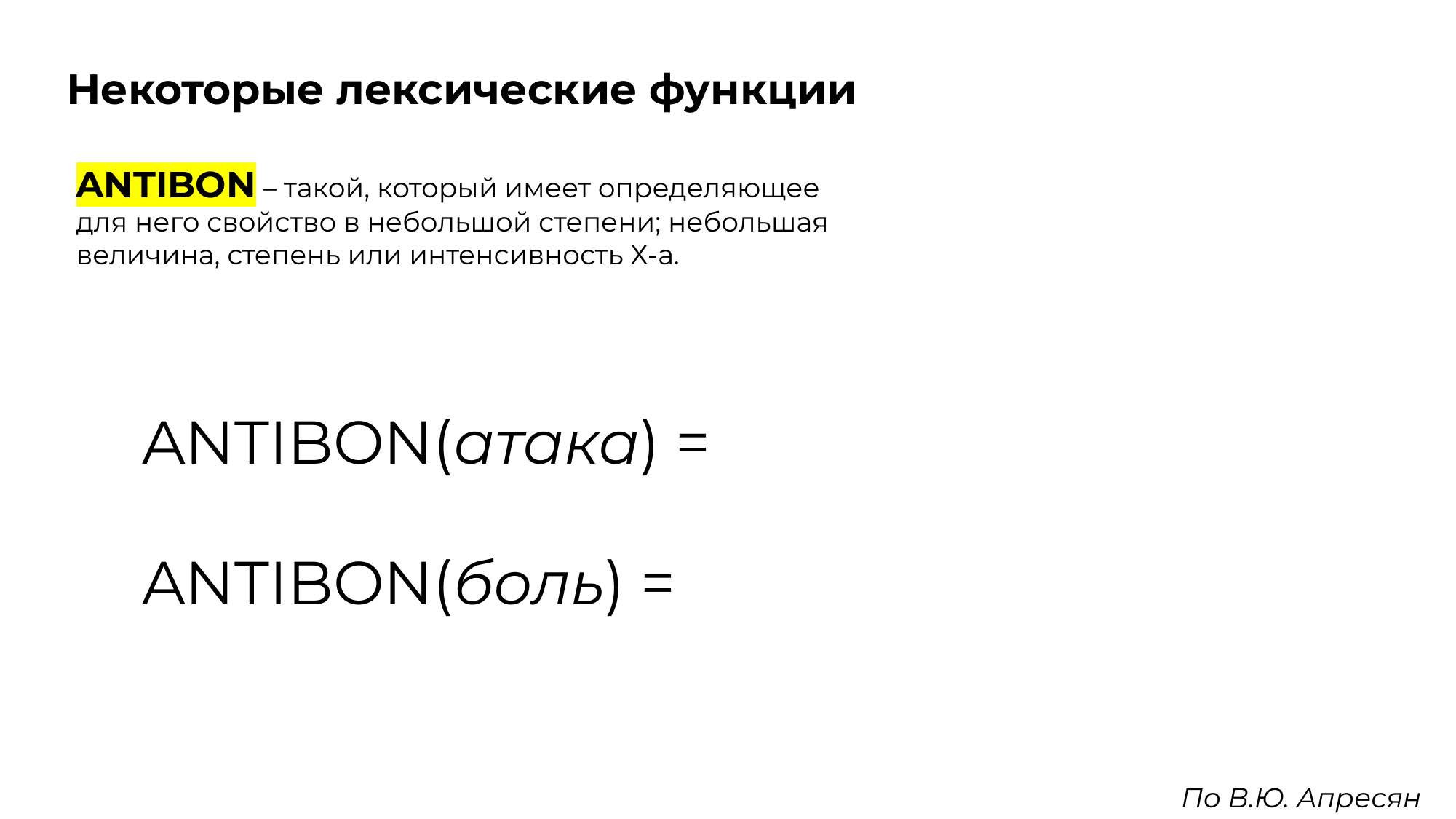

Некоторые лексические функции
ANTIBON – такой, который имеет определяющее для него свойство в небольшой степени; небольшая величина, степень или интенсивность Х-а.
ANTIBON(атака) =
ANTIBON(боль) =
По В.Ю. Апресян